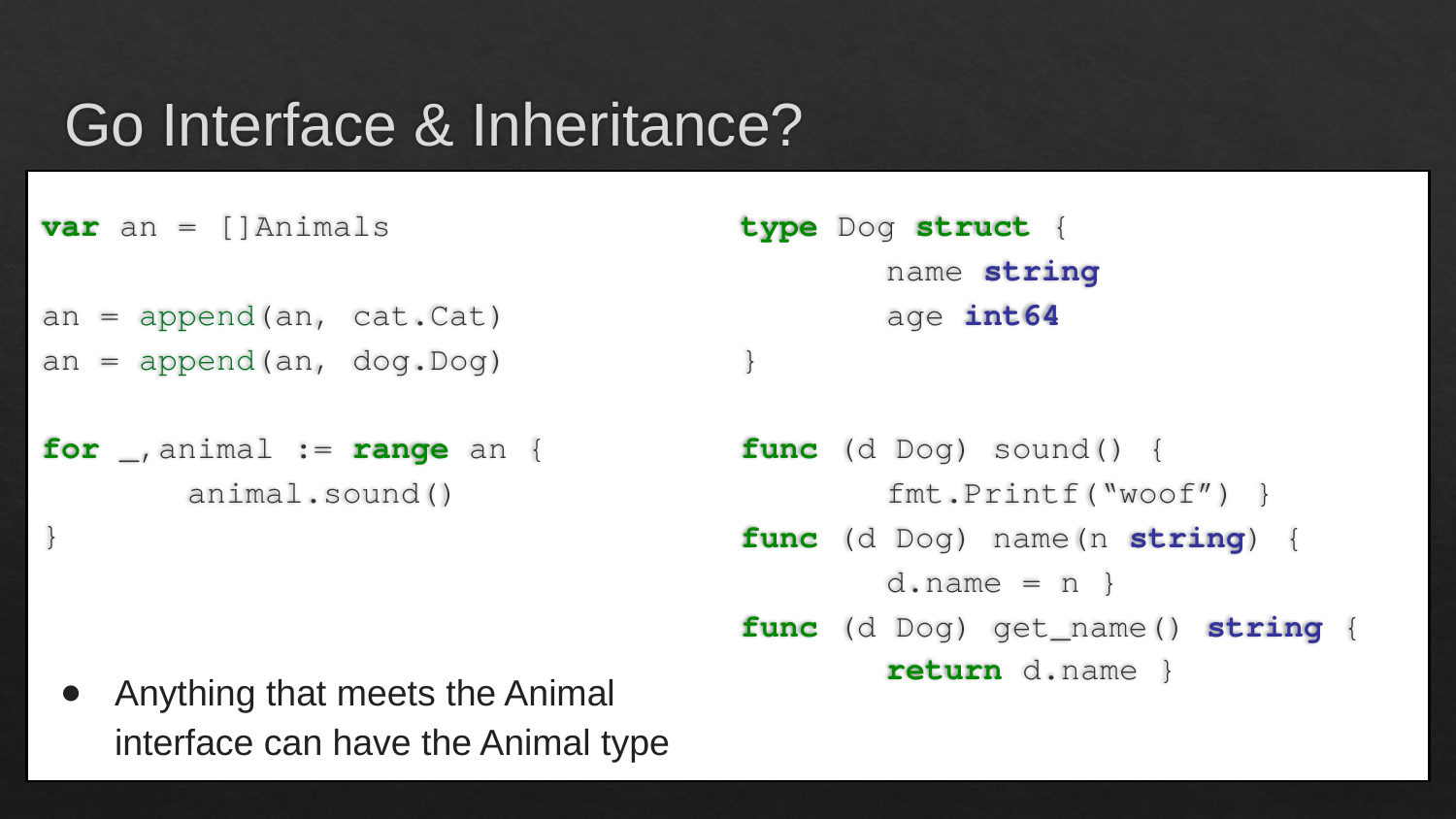

# Go Interface & Inheritance?

var an = []Animals

an = append(an, cat.Cat)
an = append(an, dog.Dog)

for _,animal := range an {
	animal.sound()
}

type Dog struct {
	name string
	age int64
}

func (d Dog) sound() {
	fmt.Printf(“woof”) }
func (d Dog) name(n string) {
	d.name = n }
func (d Dog) get_name() string {
	return d.name }

Anything that meets the Animal interface can have the Animal type